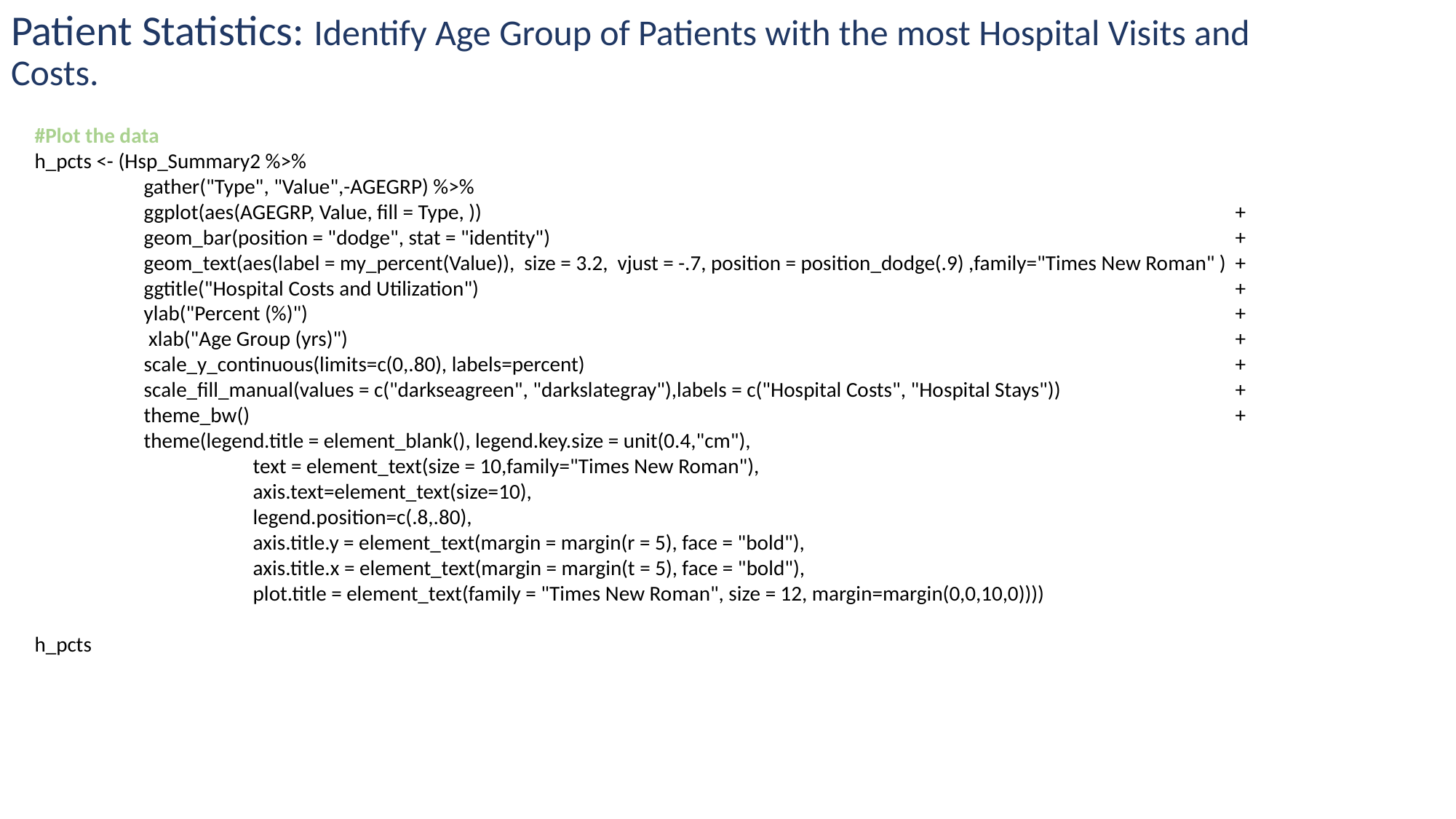

# Patient Statistics: Identify Age Group of Patients with the most Hospital Visits and Costs.

#Plot the data
h_pcts <- (Hsp_Summary2 %>%
            	gather("Type", "Value",-AGEGRP) %>%
  	ggplot(aes(AGEGRP, Value, fill = Type, )) 							+
  	geom_bar(position = "dodge", stat = "identity") 							+
  	geom_text(aes(label = my_percent(Value)),  size = 3.2,  vjust = -.7, position = position_dodge(.9) ,family="Times New Roman" )	+
  	ggtitle("Hospital Costs and Utilization")							+
  	ylab("Percent (%)") 									+
 	 xlab("Age Group (yrs)") 									+
  	scale_y_continuous(limits=c(0,.80), labels=percent) 						+
  	scale_fill_manual(values = c("darkseagreen", "darkslategray"),labels = c("Hospital Costs", "Hospital Stays")) 		+
 	theme_bw() 									+
  	theme(legend.title = element_blank(), legend.key.size = unit(0.4,"cm"),
          		text = element_text(size = 10,family="Times New Roman"),
          		axis.text=element_text(size=10),
          		legend.position=c(.8,.80),
          		axis.title.y = element_text(margin = margin(r = 5), face = "bold"),
          		axis.title.x = element_text(margin = margin(t = 5), face = "bold"),
          		plot.title = element_text(family = "Times New Roman", size = 12, margin=margin(0,0,10,0))))

h_pcts